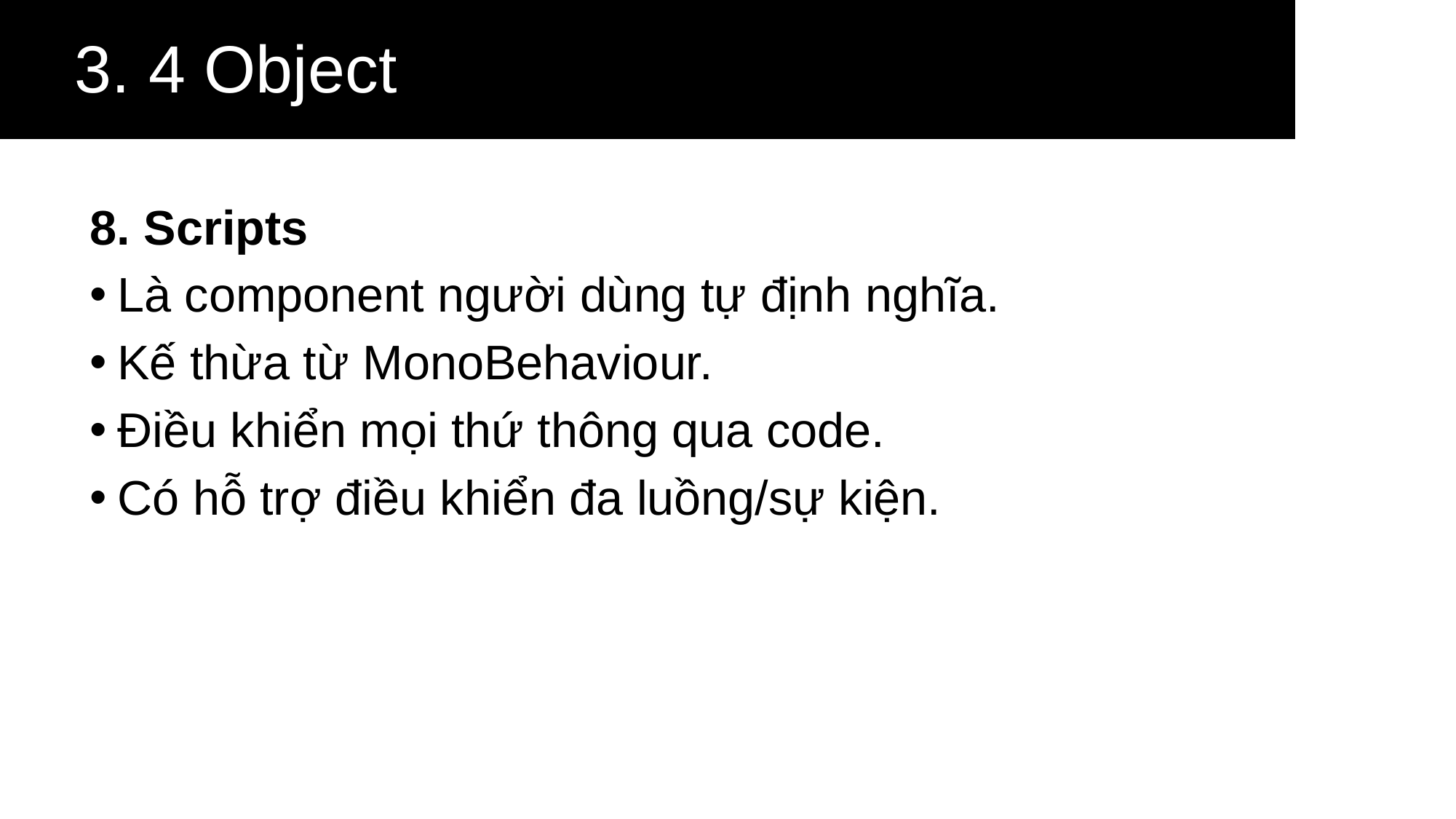

3. 4 Object
8. Scripts
Là component người dùng tự định nghĩa.
Kế thừa từ MonoBehaviour.
Điều khiển mọi thứ thông qua code.
Có hỗ trợ điều khiển đa luồng/sự kiện.